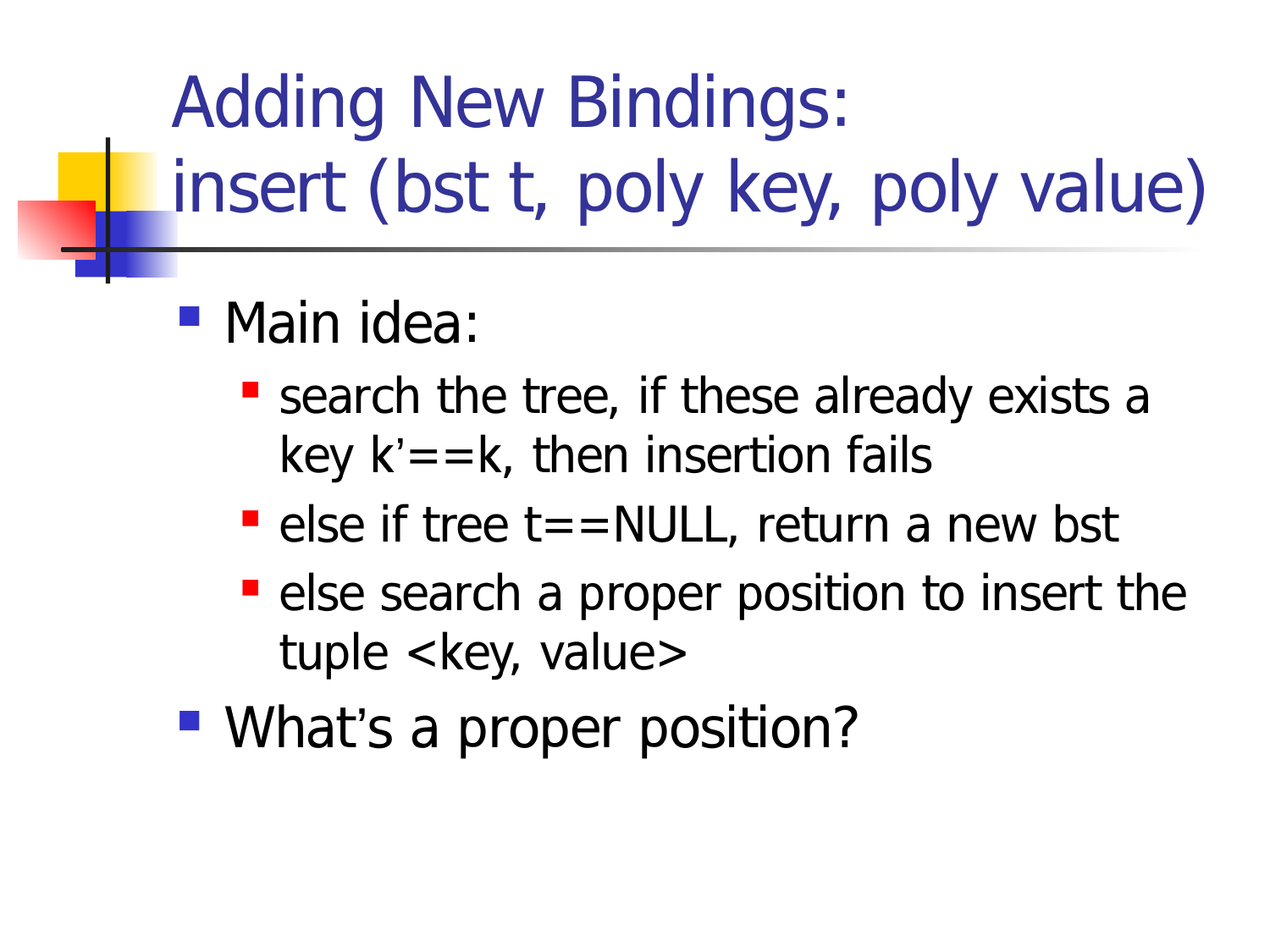

# Adding New Bindings: insert (bst t, poly key, poly value)
Main idea:
search the tree, if these already exists a key k’==k, then insertion fails
else if tree t==NULL, return a new bst
else search a proper position to insert the tuple <key, value>
What’s a proper position?